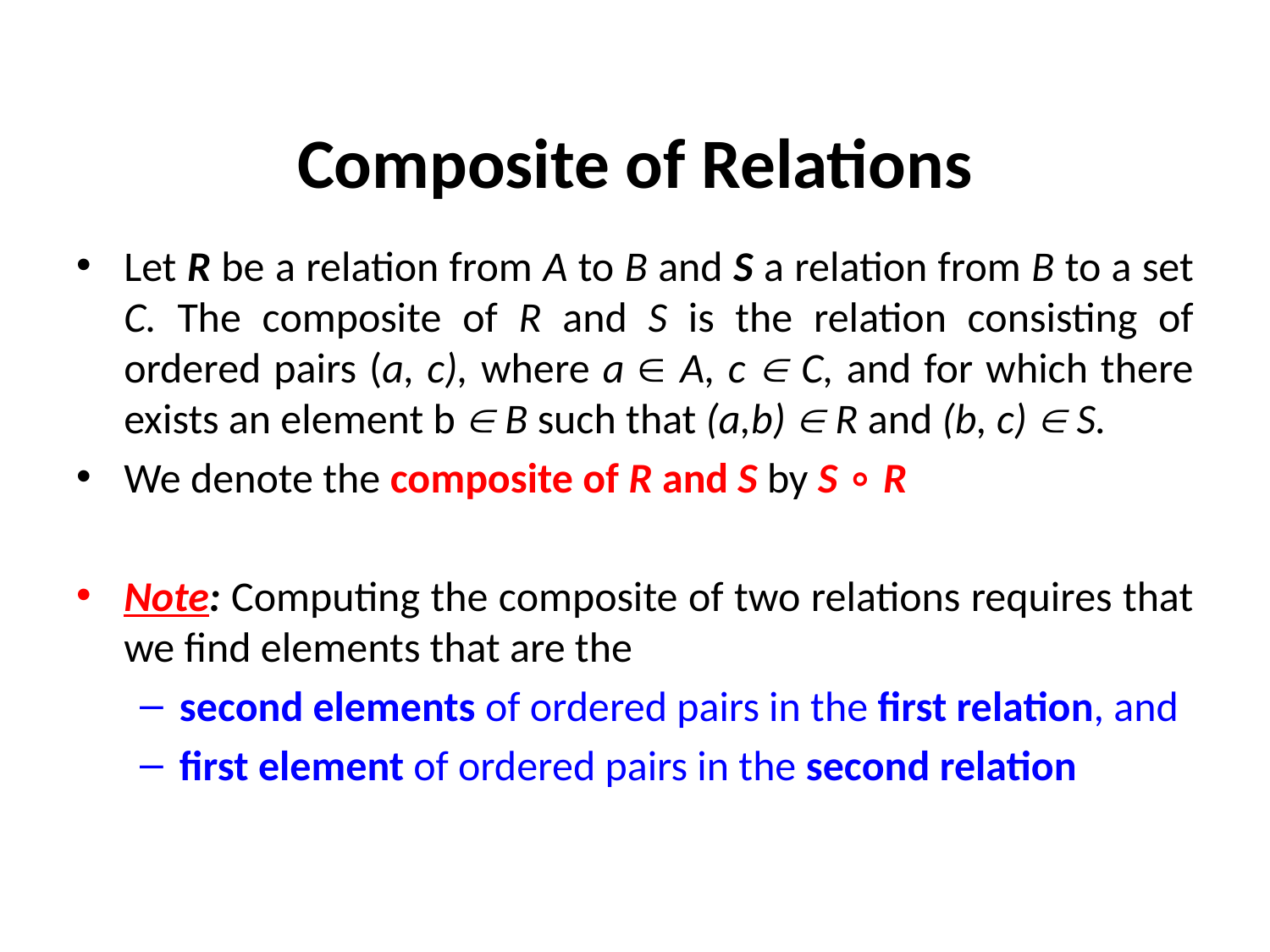

# Composite of Relations
Let R be a relation from A to B and S a relation from B to a set C. The composite of R and S is the relation consisting of ordered pairs (a, c), where a ∈ A, c ∈ C, and for which there exists an element b ∈ B such that (a,b) ∈ R and (b, c) ∈ S.
We denote the composite of R and S by S ∘ R

Note: Computing the composite of two relations requires that we find elements that are the
second elements of ordered pairs in the first relation, and
first element of ordered pairs in the second relation